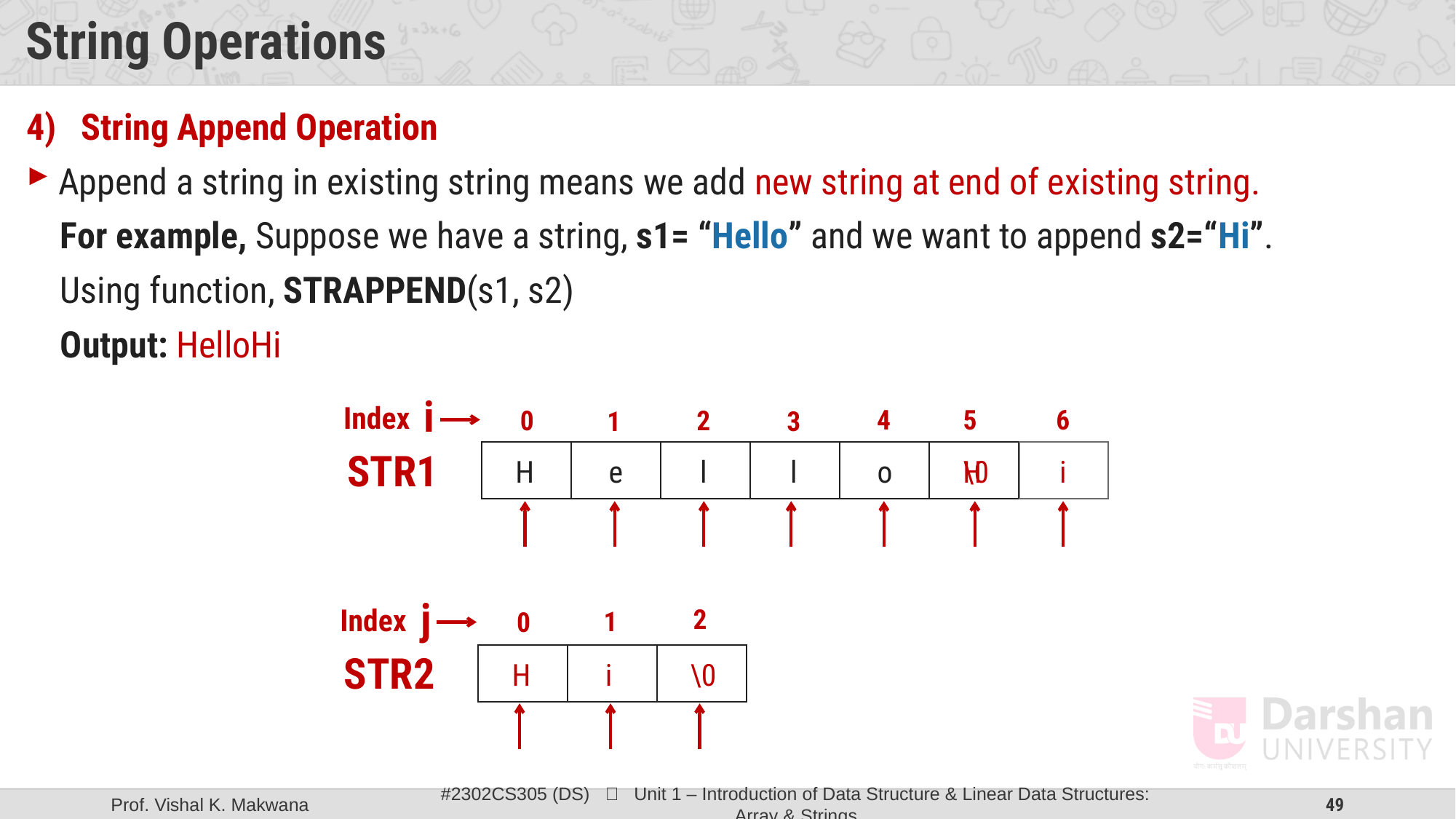

# String Operations
String Append Operation
Append a string in existing string means we add new string at end of existing string.
For example, Suppose we have a string, s1= “Hello” and we want to append s2=“Hi”.
Using function, STRAPPEND(s1, s2)
Output: HelloHi
i
Index
4
5
6
0
2
3
1
STR1
|  |  |  |  |  |  |
| --- | --- | --- | --- | --- | --- |

H
e
l
l
o
\0
H
i
j
Index
2
1
0
STR2
|  |  |  |
| --- | --- | --- |
H
i
\0